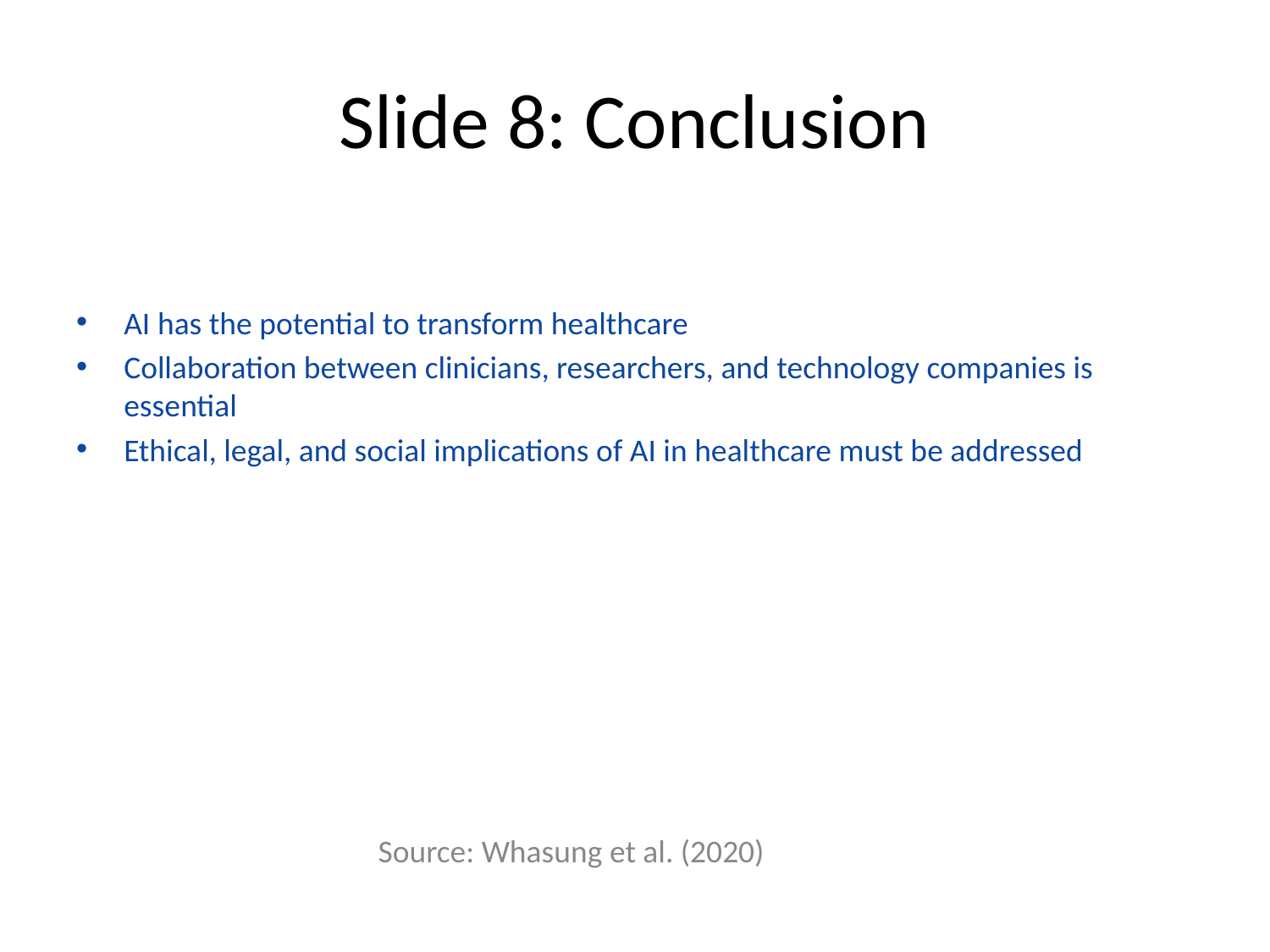

# Slide 8: Conclusion

AI has the potential to transform healthcare
Collaboration between clinicians, researchers, and technology companies is essential
Ethical, legal, and social implications of AI in healthcare must be addressed
Source: Whasung et al. (2020)